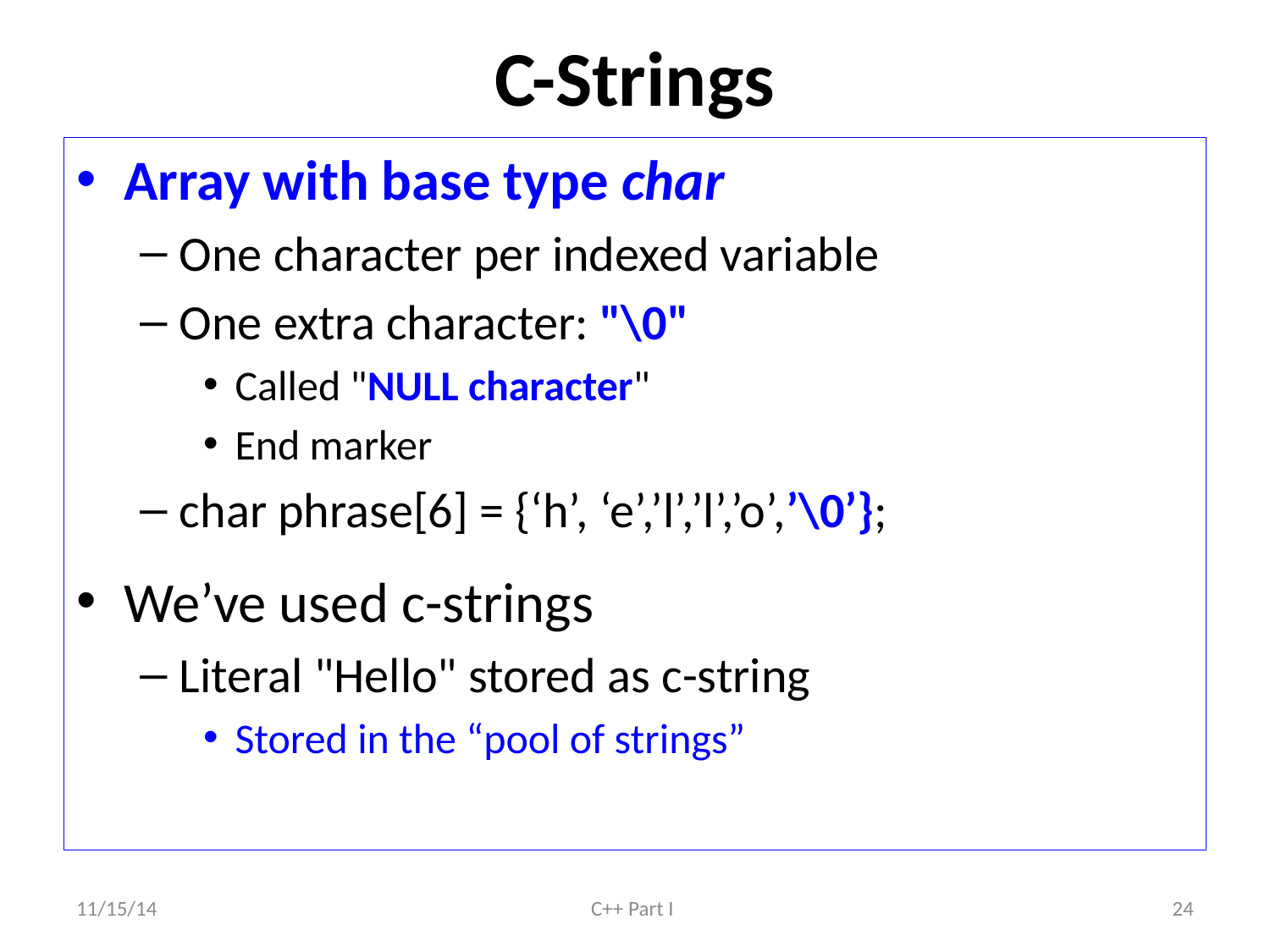

# C-Strings
Array with base type char
One character per indexed variable
One extra character: "\0"
Called "NULL character"
End marker
char phrase[6] = {‘h’, ‘e’,’l’,’l’,’o’,’\0’};
We’ve used c-strings
Literal "Hello" stored as c-string
Stored in the “pool of strings”
11/15/14
C++ Part I
24